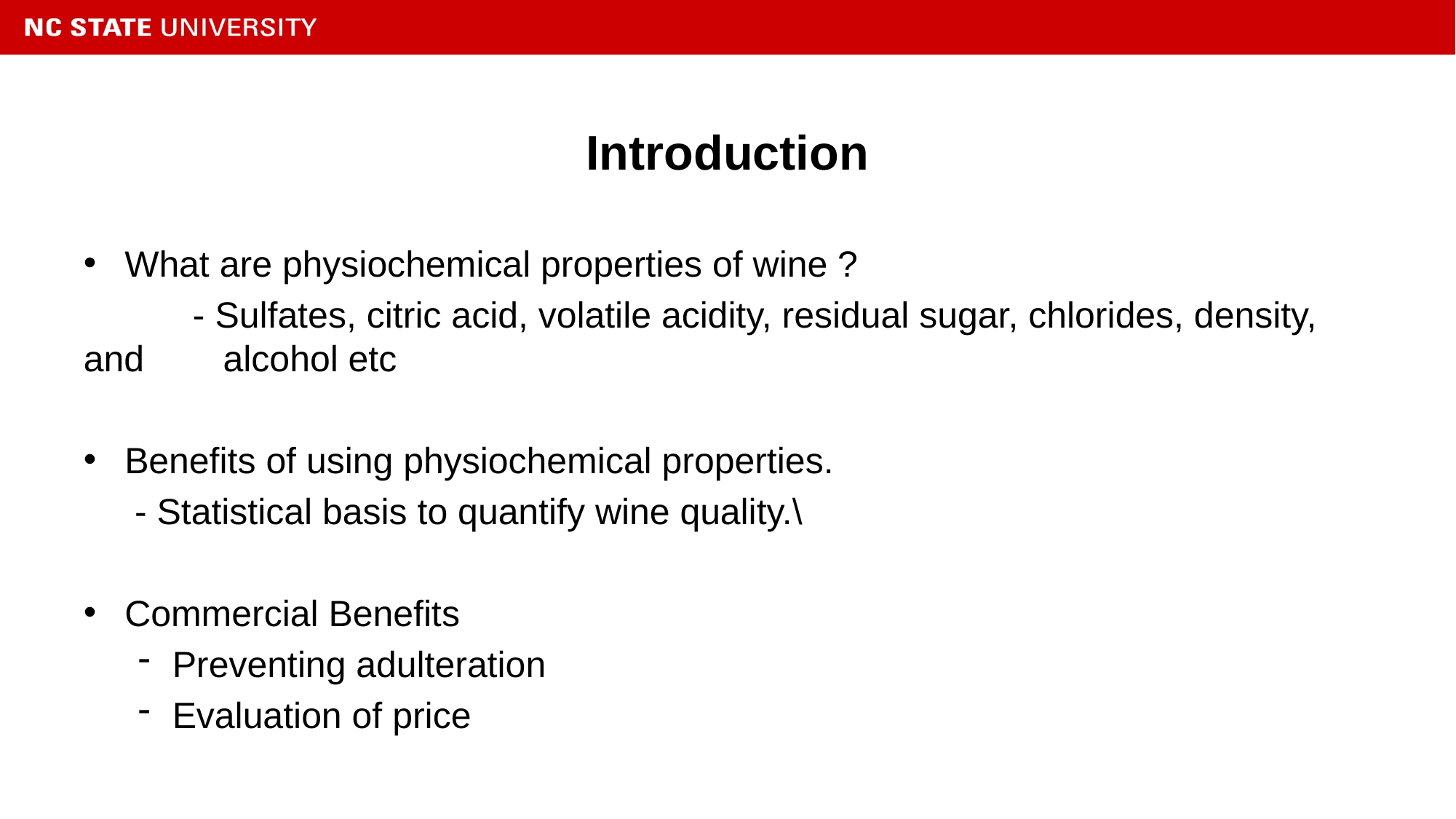

# Introduction
What are physiochemical properties of wine ?
	- Sulfates, citric acid, volatile acidity, residual sugar, chlorides, density, and 	   alcohol etc

Benefits of using physiochemical properties.
     - Statistical basis to quantify wine quality.\

Commercial Benefits
Preventing adulteration
Evaluation of price